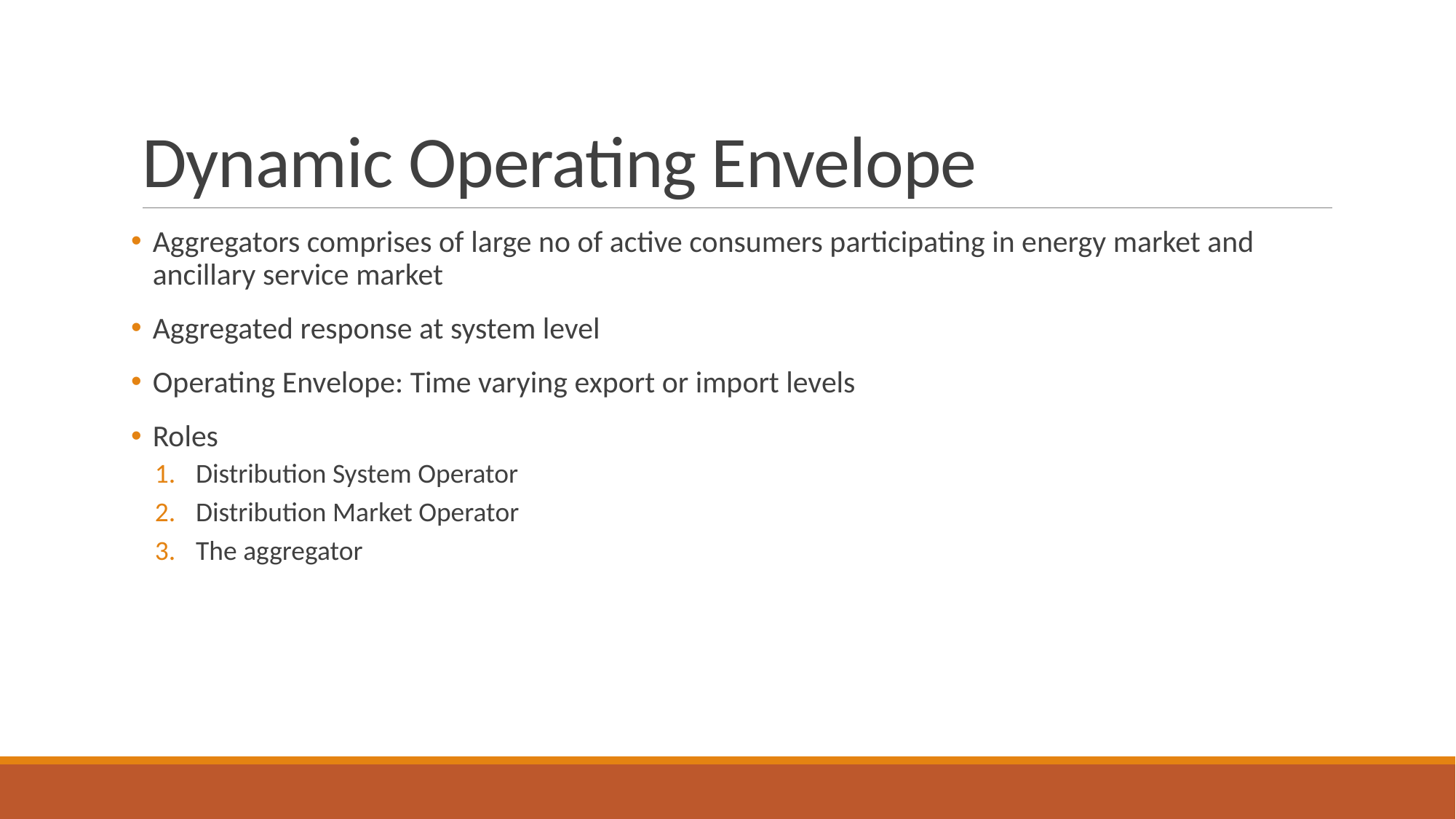

# Dynamic Operating Envelope
Aggregators comprises of large no of active consumers participating in energy market and ancillary service market
Aggregated response at system level
Operating Envelope: Time varying export or import levels
Roles
Distribution System Operator
Distribution Market Operator
The aggregator